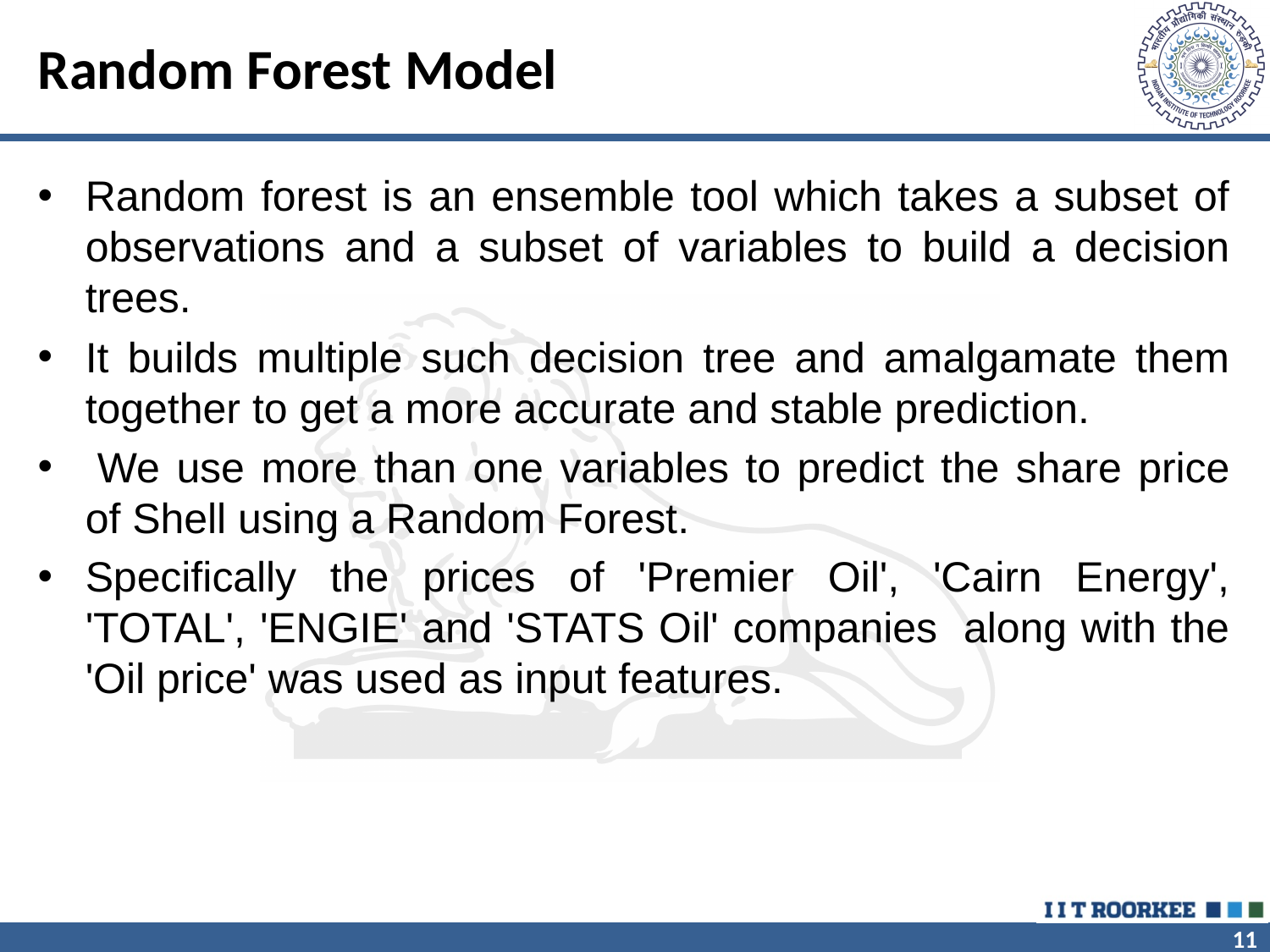

# Random Forest Model
Random forest is an ensemble tool which takes a subset of observations and a subset of variables to build a decision trees.
It builds multiple such decision tree and amalgamate them together to get a more accurate and stable prediction.
 We use more than one variables to predict the share price of Shell using a Random Forest.
Specifically the prices of 'Premier Oil', 'Cairn Energy', 'TOTAL', 'ENGIE' and 'STATS Oil' companies  along with the 'Oil price' was used as input features.